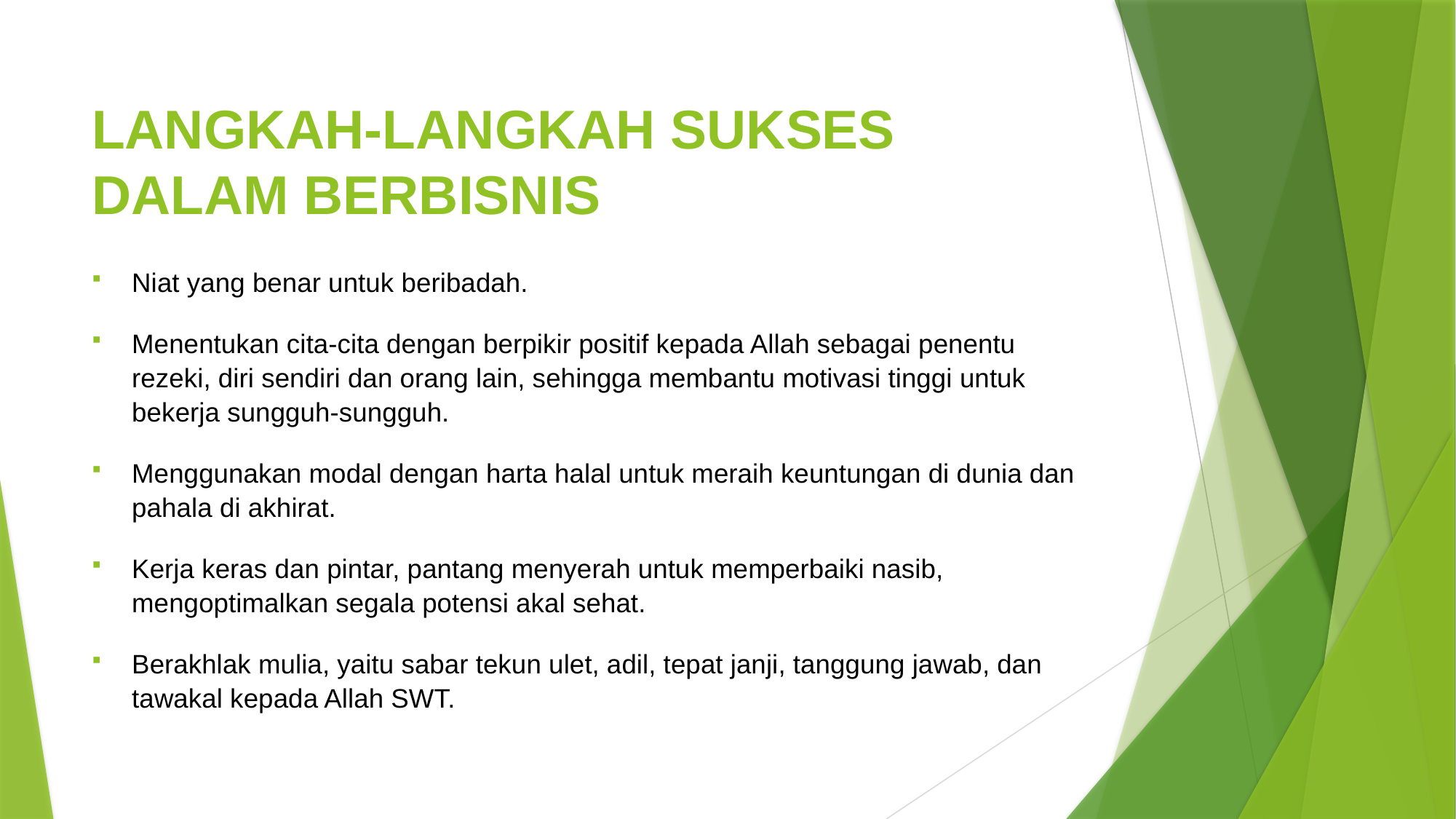

# LANGKAH-LANGKAH SUKSES DALAM BERBISNIS
Niat yang benar untuk beribadah.
Menentukan cita-cita dengan berpikir positif kepada Allah sebagai penentu rezeki, diri sendiri dan orang lain, sehingga membantu motivasi tinggi untuk bekerja sungguh-sungguh.
Menggunakan modal dengan harta halal untuk meraih keuntungan di dunia dan pahala di akhirat.
Kerja keras dan pintar, pantang menyerah untuk memperbaiki nasib, mengoptimalkan segala potensi akal sehat.
Berakhlak mulia, yaitu sabar tekun ulet, adil, tepat janji, tanggung jawab, dan tawakal kepada Allah SWT.